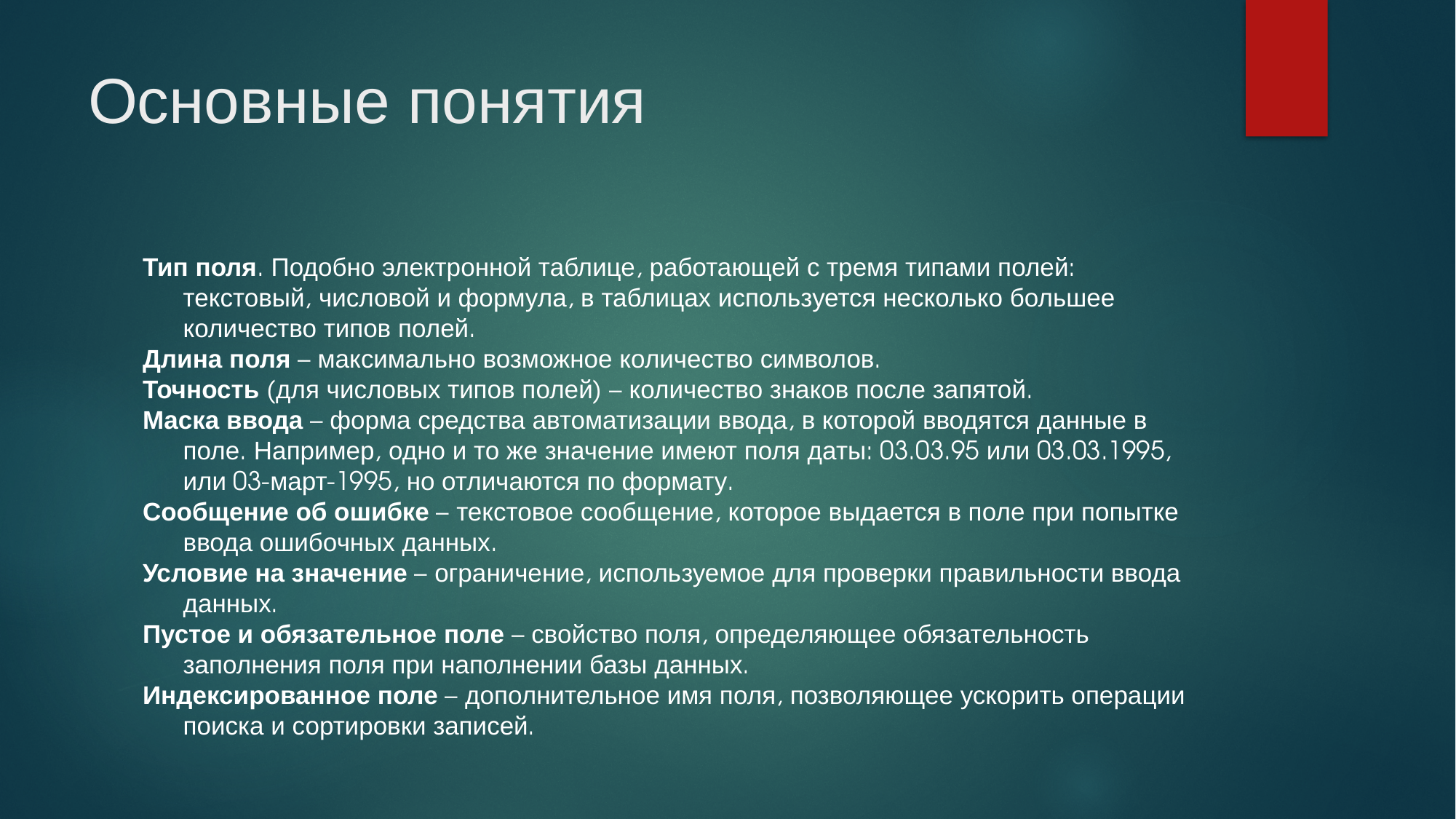

# Основные понятия
Тип поля. Подобно электронной таблице, работающей с тремя типами полей: текстовый, числовой и формула, в таблицах используется несколько большее количество типов полей.
Длина поля – максимально возможное количество символов.
Точность (для числовых типов полей) – количество знаков после запятой.
Маска ввода – форма средства автоматизации ввода, в которой вводятся данные в поле. Например, одно и то же значение имеют поля даты: 03.03.95 или 03.03.1995, или 03-март-1995, но отличаются по формату.
Сообщение об ошибке – текстовое сообщение, которое выдается в поле при попытке ввода ошибочных данных.
Условие на значение – ограничение, используемое для проверки правильности ввода данных.
Пустое и обязательное поле – свойство поля, определяющее обязательность заполнения поля при наполнении базы данных.
Индексированное поле – дополнительное имя поля, позволяющее ускорить операции поиска и сортировки записей.